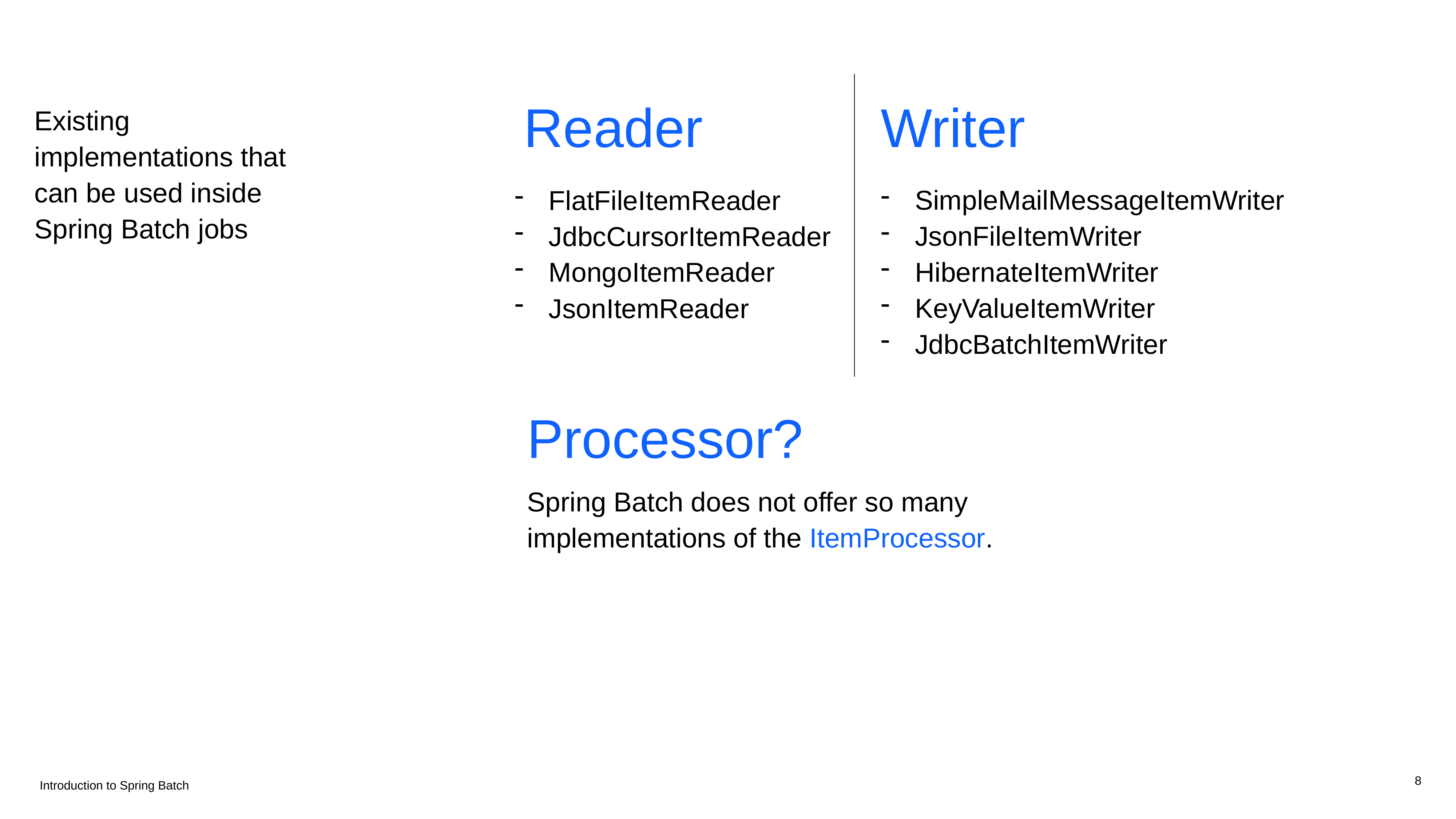

# Existing implementations that can be used inside Spring Batch jobs
Reader
Writer
SimpleMailMessageItemWriter
JsonFileItemWriter
HibernateItemWriter
KeyValueItemWriter
JdbcBatchItemWriter
FlatFileItemReader
JdbcCursorItemReader
MongoItemReader
JsonItemReader

Processor?
Spring Batch does not offer so many implementations of the ItemProcessor.
Introduction to Spring Batch
8